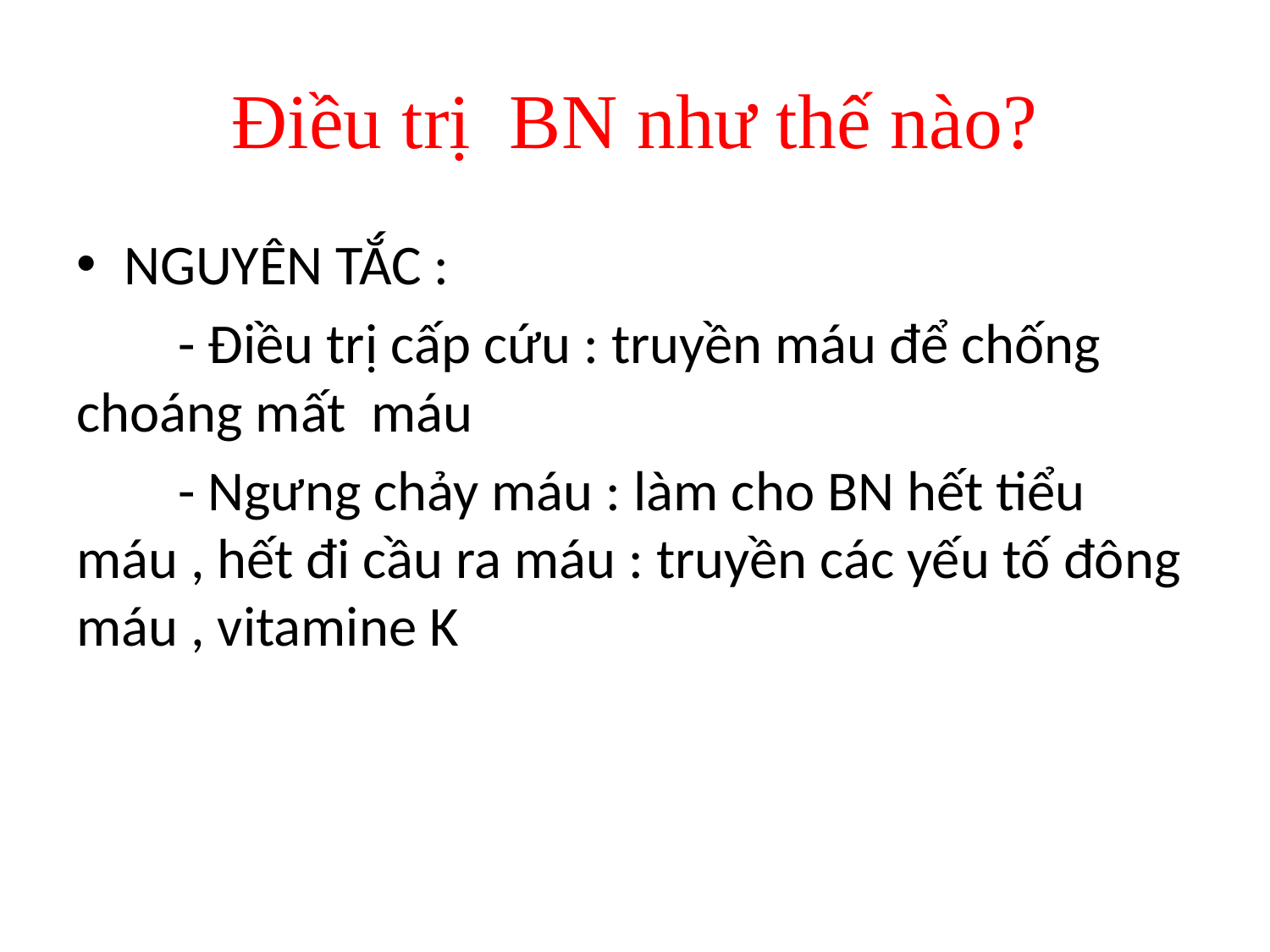

# Điều trị  BN như thế nào?
NGUYÊN TẮC :
        - Điều trị cấp cứu : truyền máu để chống choáng mất  máu
        - Ngưng chảy máu : làm cho BN hết tiểu máu , hết đi cầu ra máu : truyền các yếu tố đông máu , vitamine K